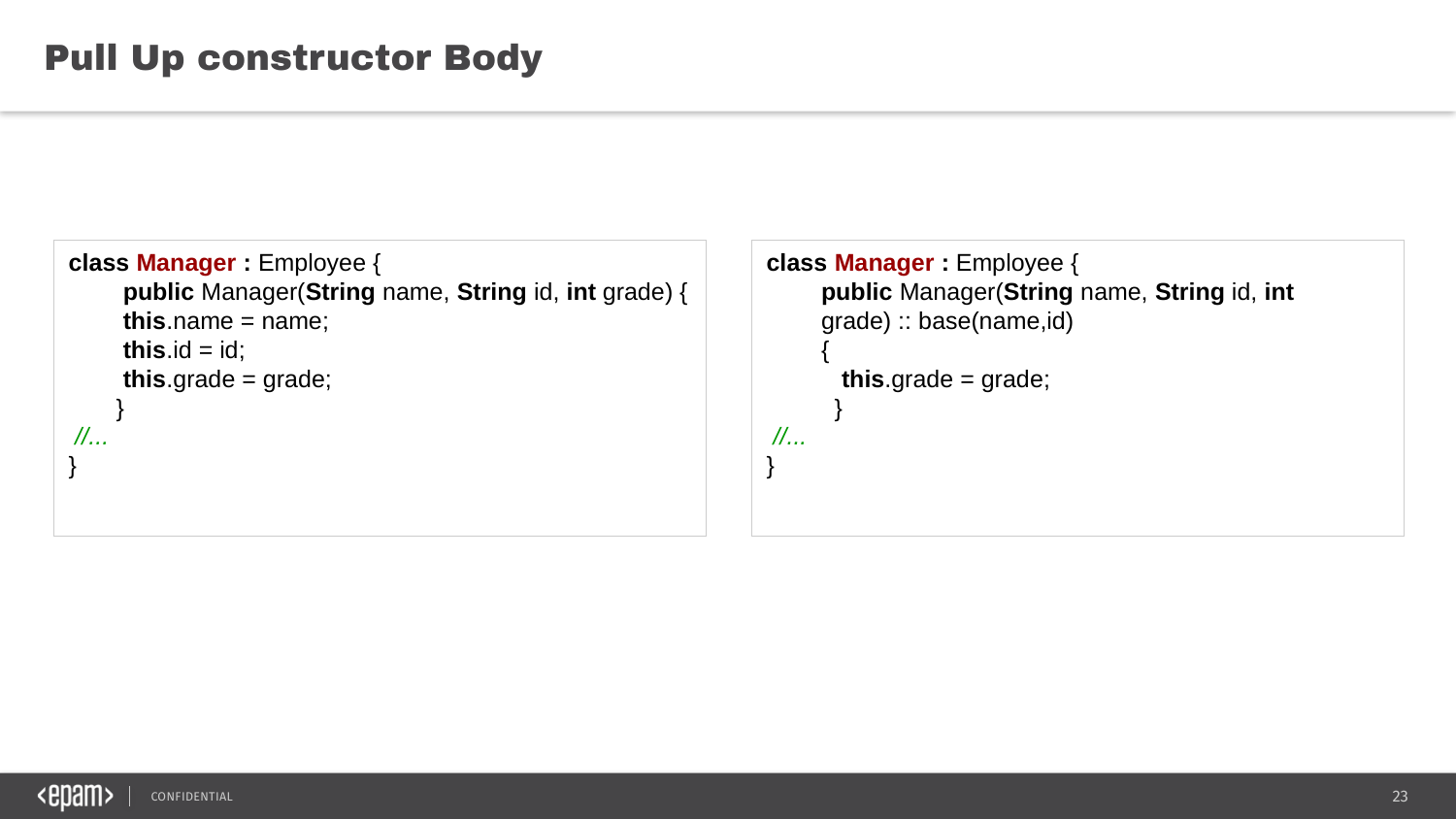

Pull Up constructor Body
class Manager : Employee {
public Manager(String name, String id, int grade) {
this.name = name;
this.id = id;
this.grade = grade;
       }
 //...
}
class Manager : Employee {
public Manager(String name, String id, int grade) :: base(name,id)
{
   this.grade = grade;
          }
 //...
}